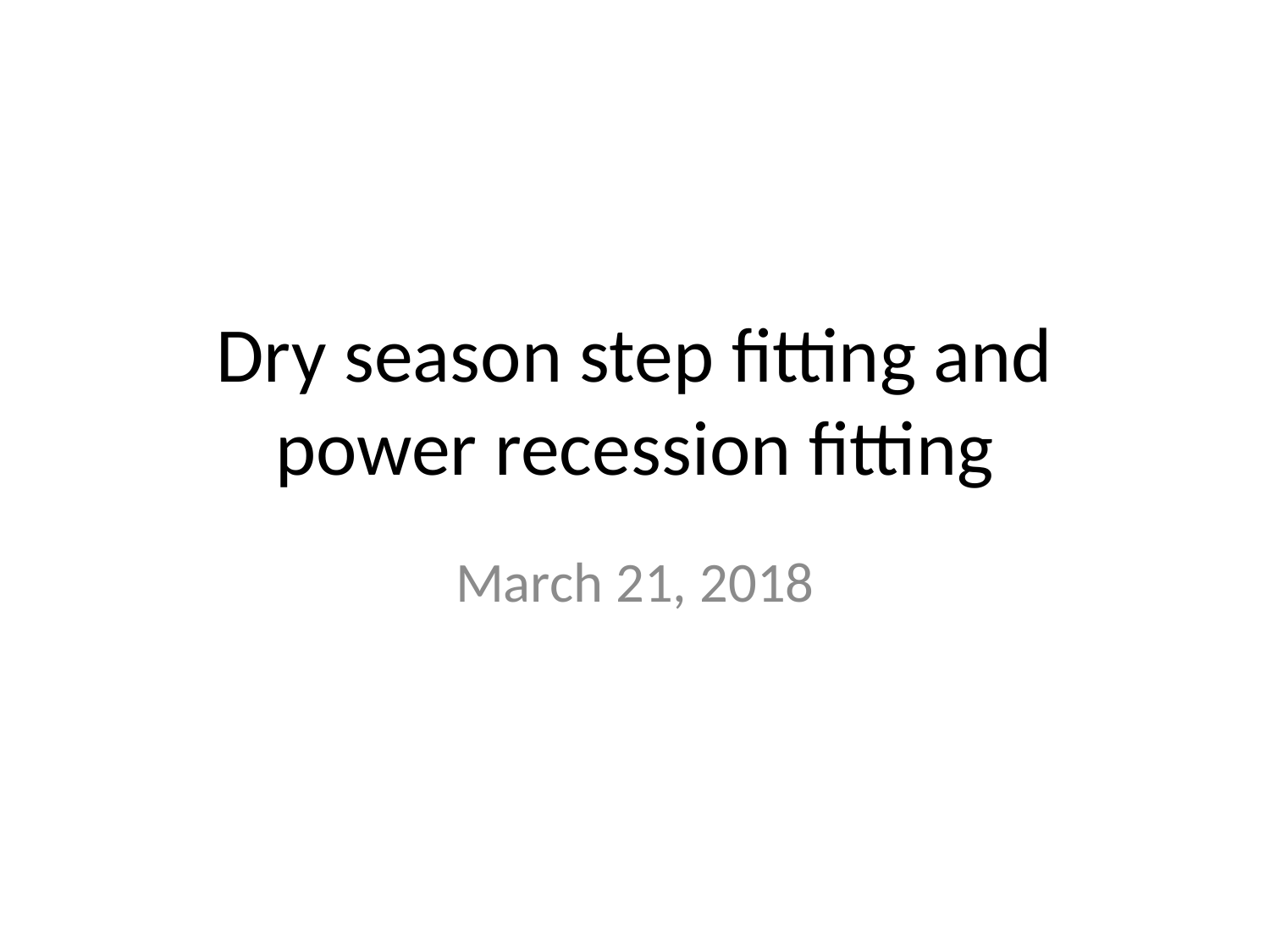

# Dry season step fitting and power recession fitting
March 21, 2018